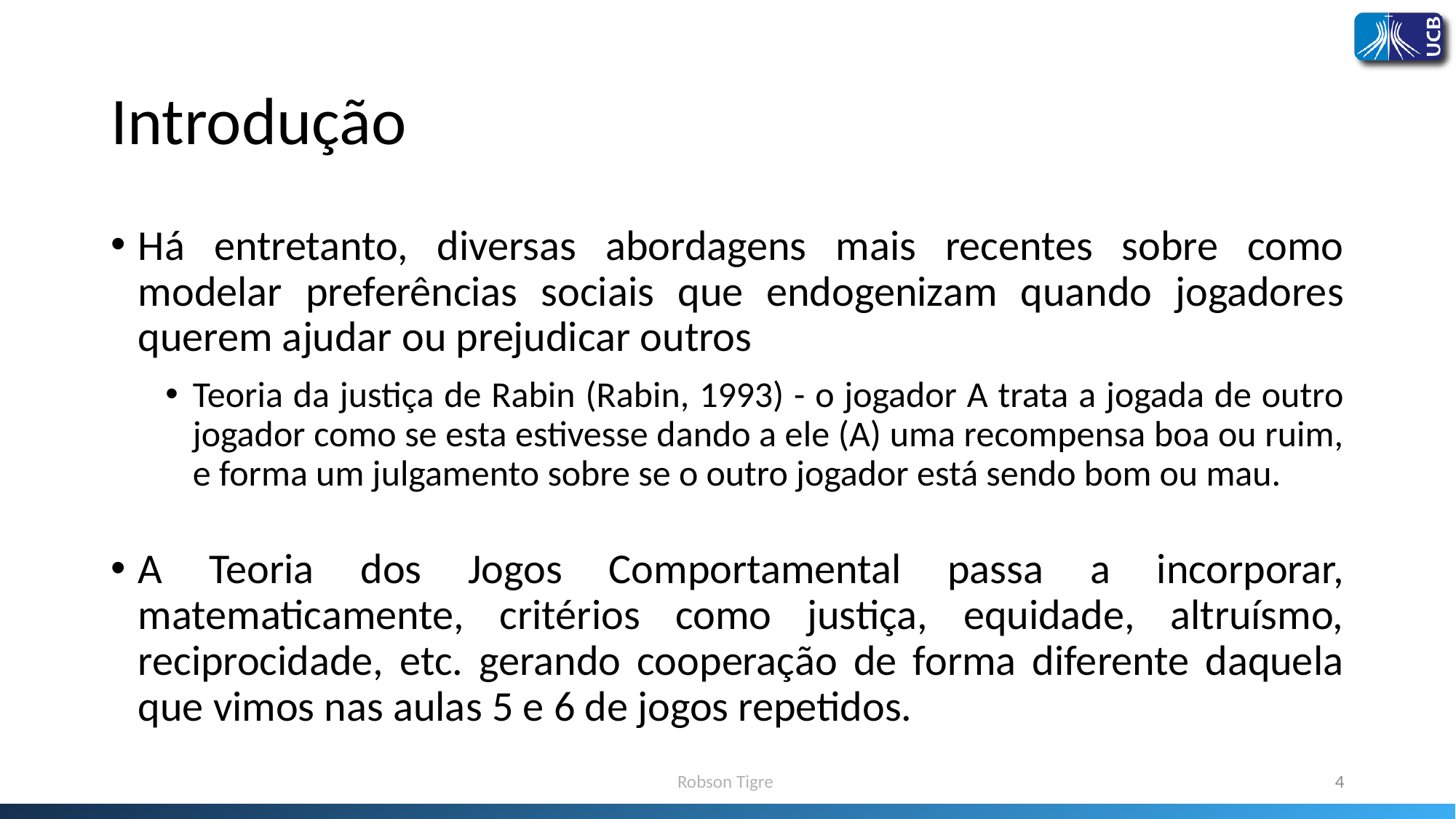

# Introdução
Há entretanto, diversas abordagens mais recentes sobre como modelar preferências sociais que endogenizam quando jogadores querem ajudar ou prejudicar outros
Teoria da justiça de Rabin (Rabin, 1993) - o jogador A trata a jogada de outro jogador como se esta estivesse dando a ele (A) uma recompensa boa ou ruim, e forma um julgamento sobre se o outro jogador está sendo bom ou mau.
A Teoria dos Jogos Comportamental passa a incorporar, matematicamente, critérios como justiça, equidade, altruísmo, reciprocidade, etc. gerando cooperação de forma diferente daquela que vimos nas aulas 5 e 6 de jogos repetidos.
Robson Tigre
4